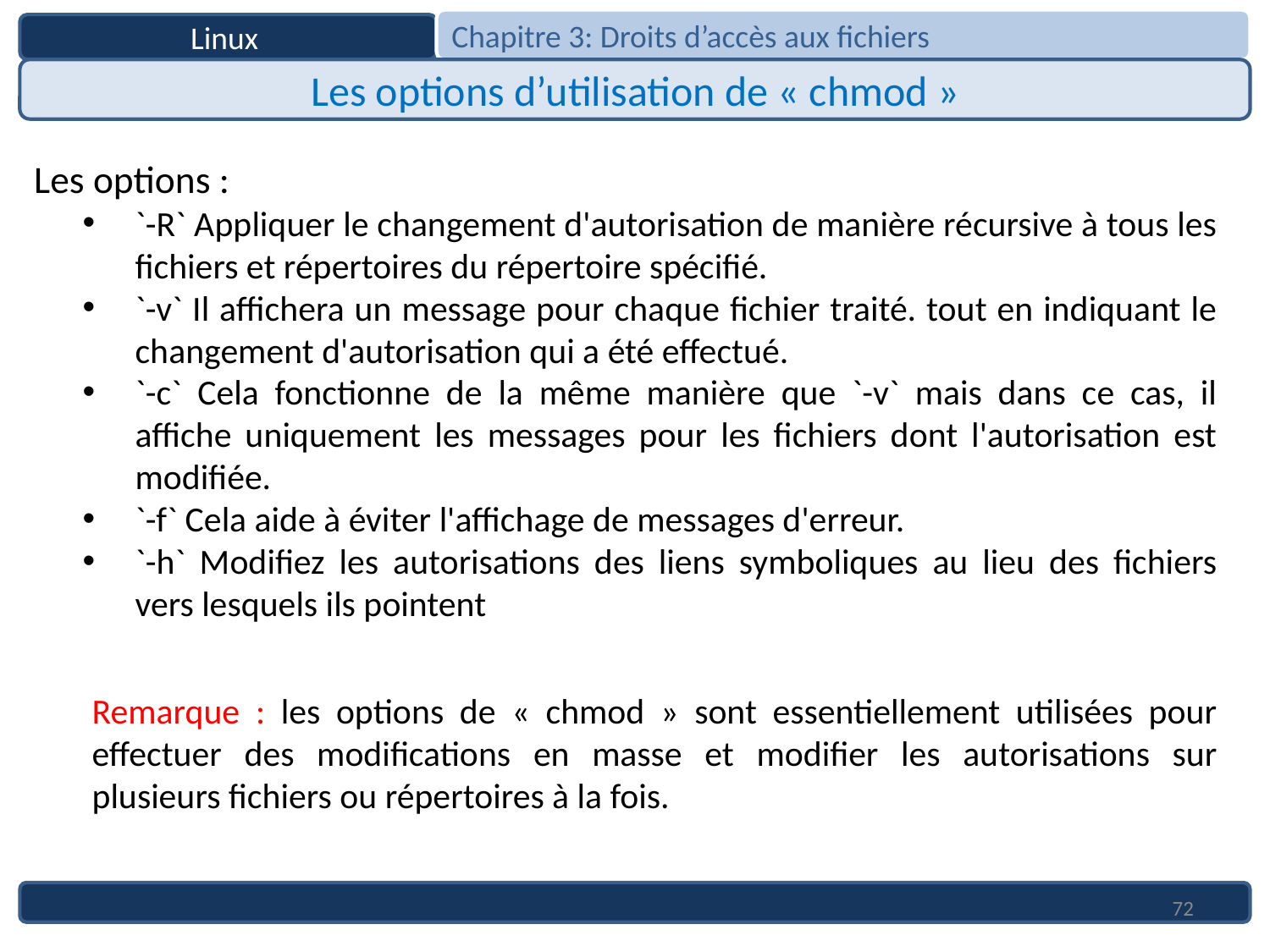

Chapitre 3: Droits d’accès aux fichiers
Linux
Les options d’utilisation de « chmod »
Les options :
`-R` Appliquer le changement d'autorisation de manière récursive à tous les fichiers et répertoires du répertoire spécifié.
`-v` Il affichera un message pour chaque fichier traité. tout en indiquant le changement d'autorisation qui a été effectué.
`-c` Cela fonctionne de la même manière que `-v` mais dans ce cas, il affiche uniquement les messages pour les fichiers dont l'autorisation est modifiée.
`-f` Cela aide à éviter l'affichage de messages d'erreur.
`-h` Modifiez les autorisations des liens symboliques au lieu des fichiers vers lesquels ils pointent

Remarque : les options de « chmod » sont essentiellement utilisées pour effectuer des modifications en masse et modifier les autorisations sur plusieurs fichiers ou répertoires à la fois.

72